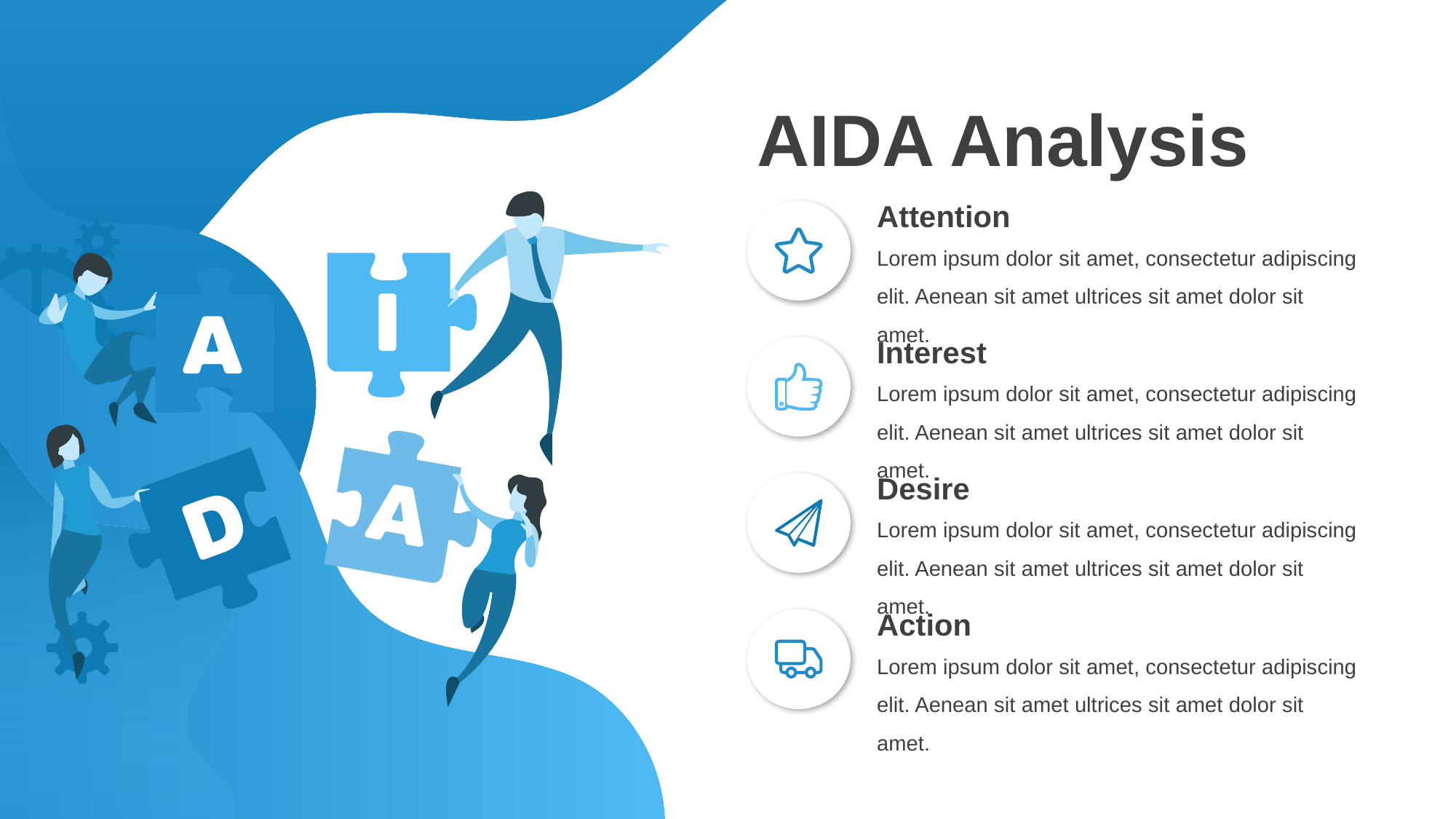

# AIDA Analysis

Attention

Lorem ipsum dolor sit amet, consectetur adipiscing elit. Aenean sit amet ultrices sit amet dolor sit amet.

Interest

Lorem ipsum dolor sit amet, consectetur adipiscing elit. Aenean sit amet ultrices sit amet dolor sit amet.

Desire

Lorem ipsum dolor sit amet, consectetur adipiscing elit. Aenean sit amet ultrices sit amet dolor sit amet.

Action

Lorem ipsum dolor sit amet, consectetur adipiscing elit. Aenean sit amet ultrices sit amet dolor sit amet.